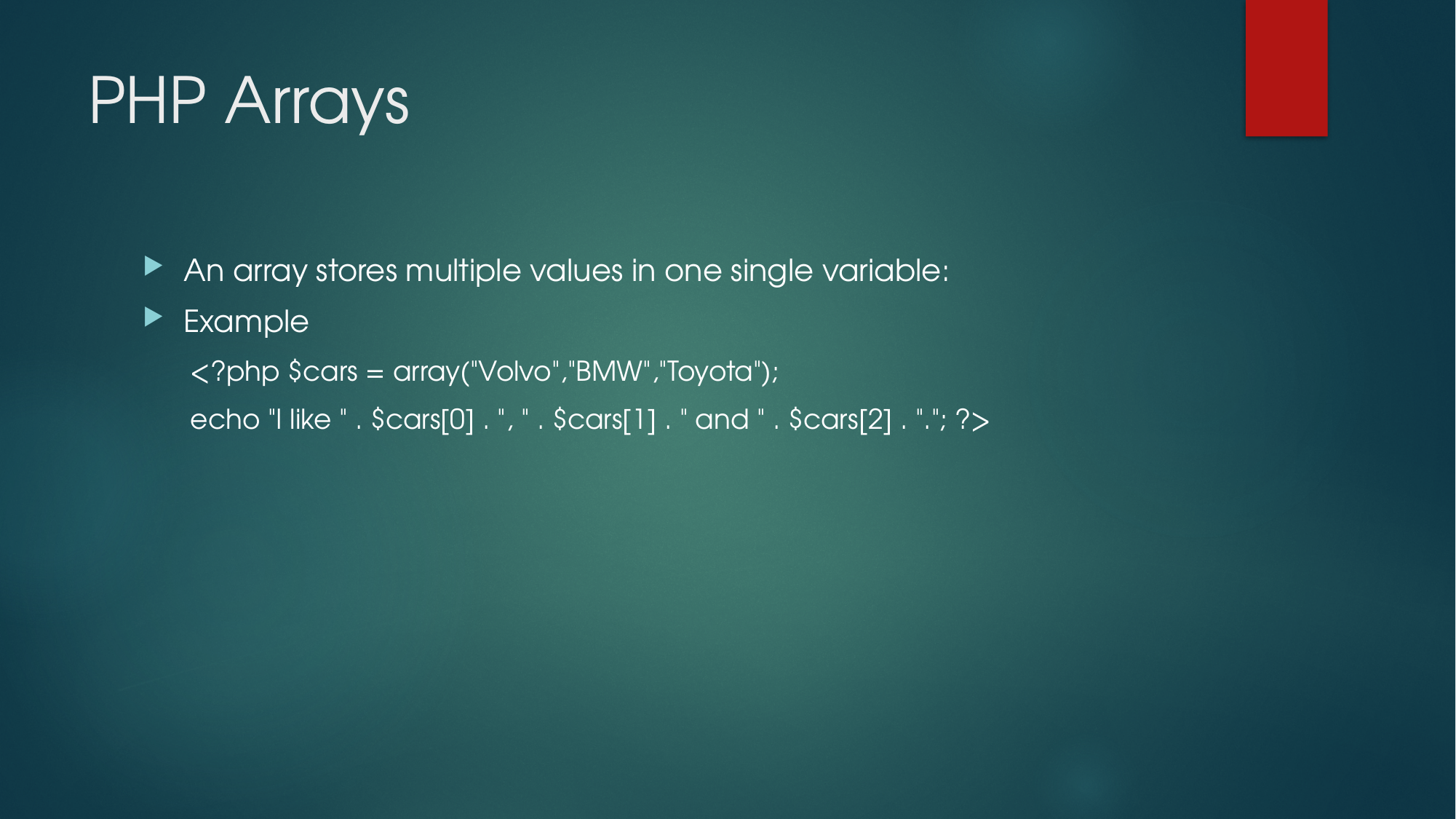

# PHP Arrays
An array stores multiple values in one single variable:
Example
<?php $cars = array("Volvo","BMW","Toyota");
echo "I like " . $cars[0] . ", " . $cars[1] . " and " . $cars[2] . "."; ?>